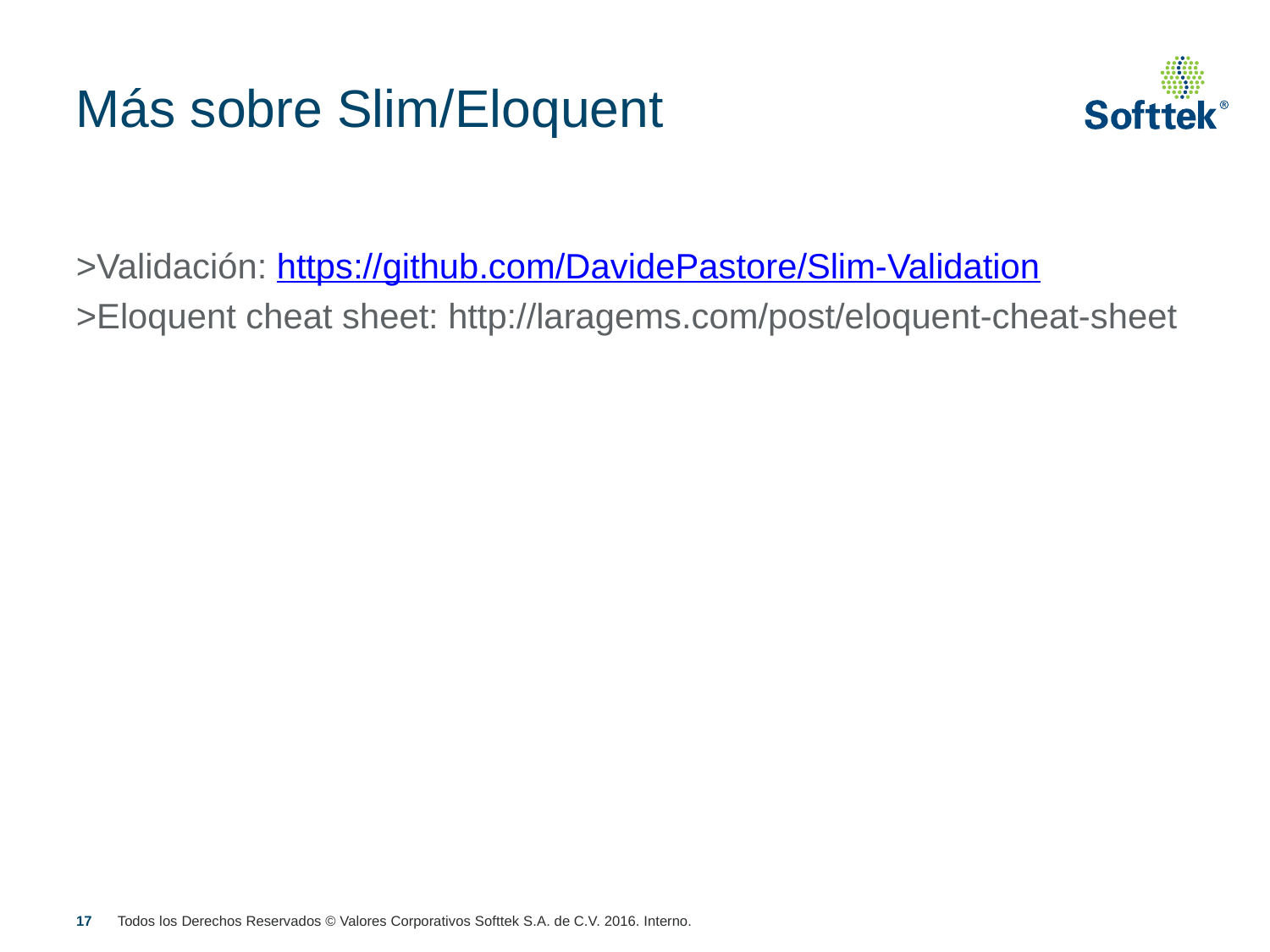

Más sobre Slim/Eloquent

>Validación: https://github.com/DavidePastore/Slim-Validation
>Eloquent cheat sheet: http://laragems.com/post/eloquent-cheat-sheet

17